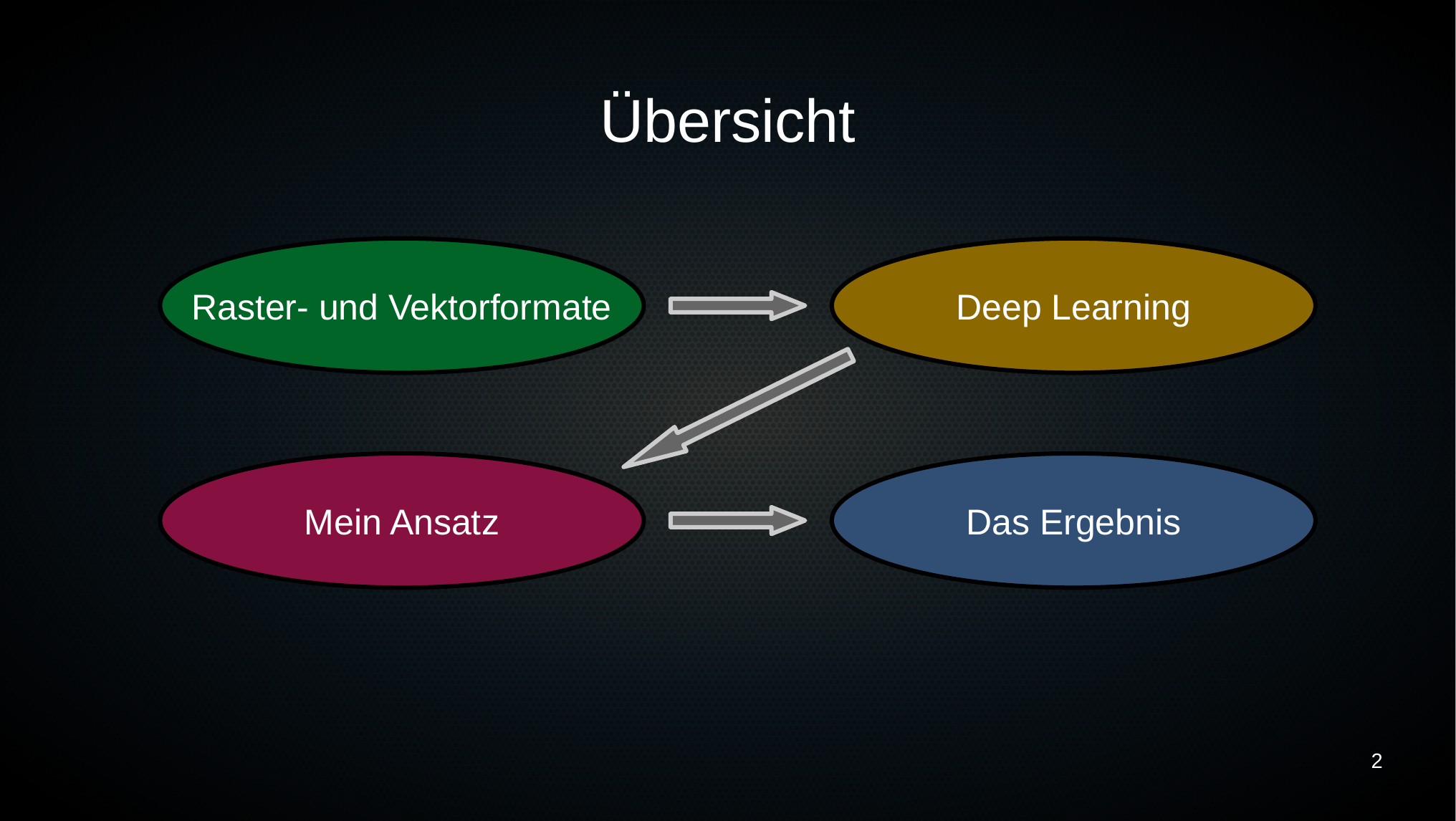

# Übersicht
Raster- und Vektorformate
Deep Learning

Mein Ansatz
Das Ergebnis

2